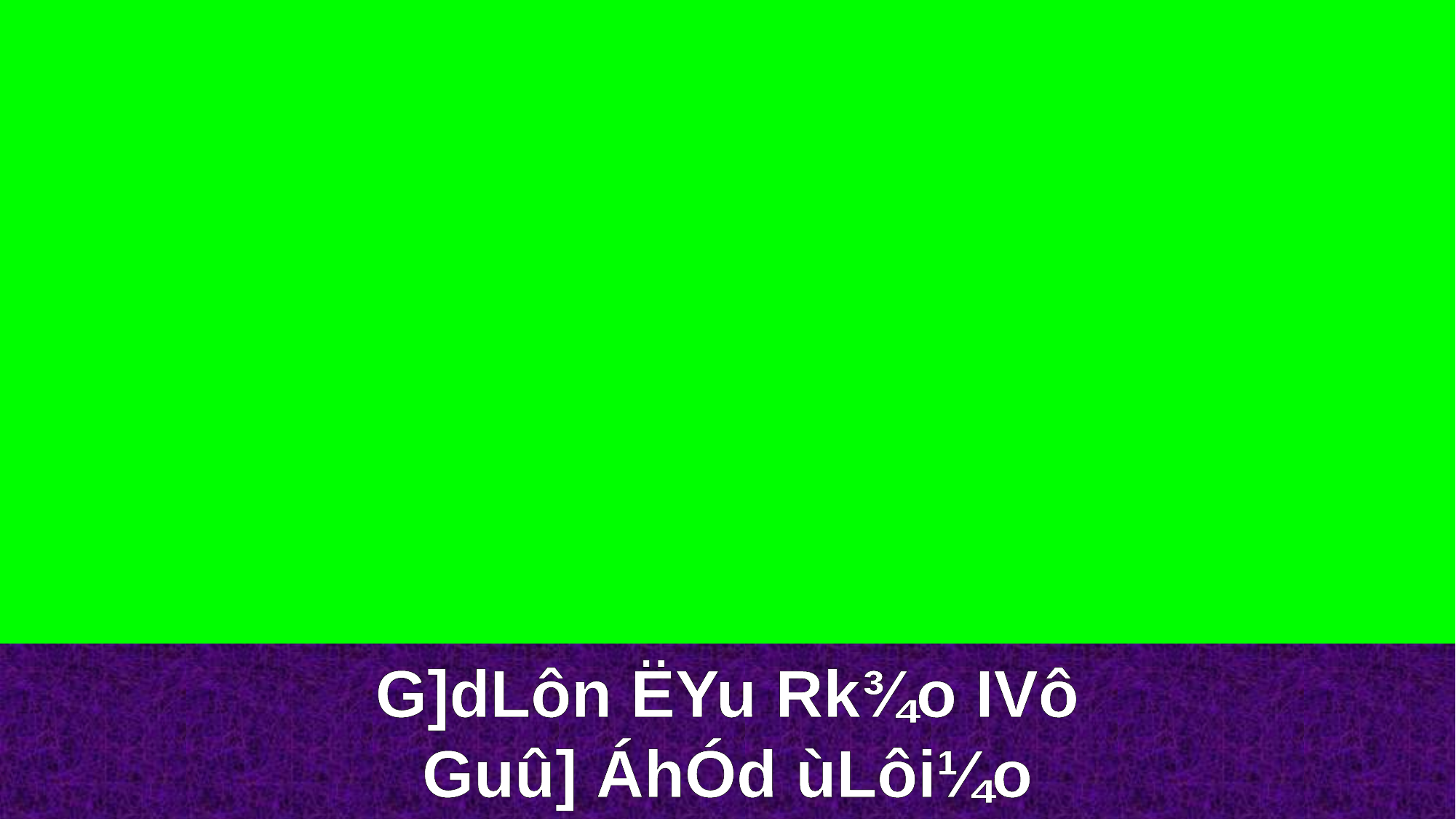

G]dLôn ËYu Rk¾o IVô
Guû] ÁhÓd ùLôi¼o